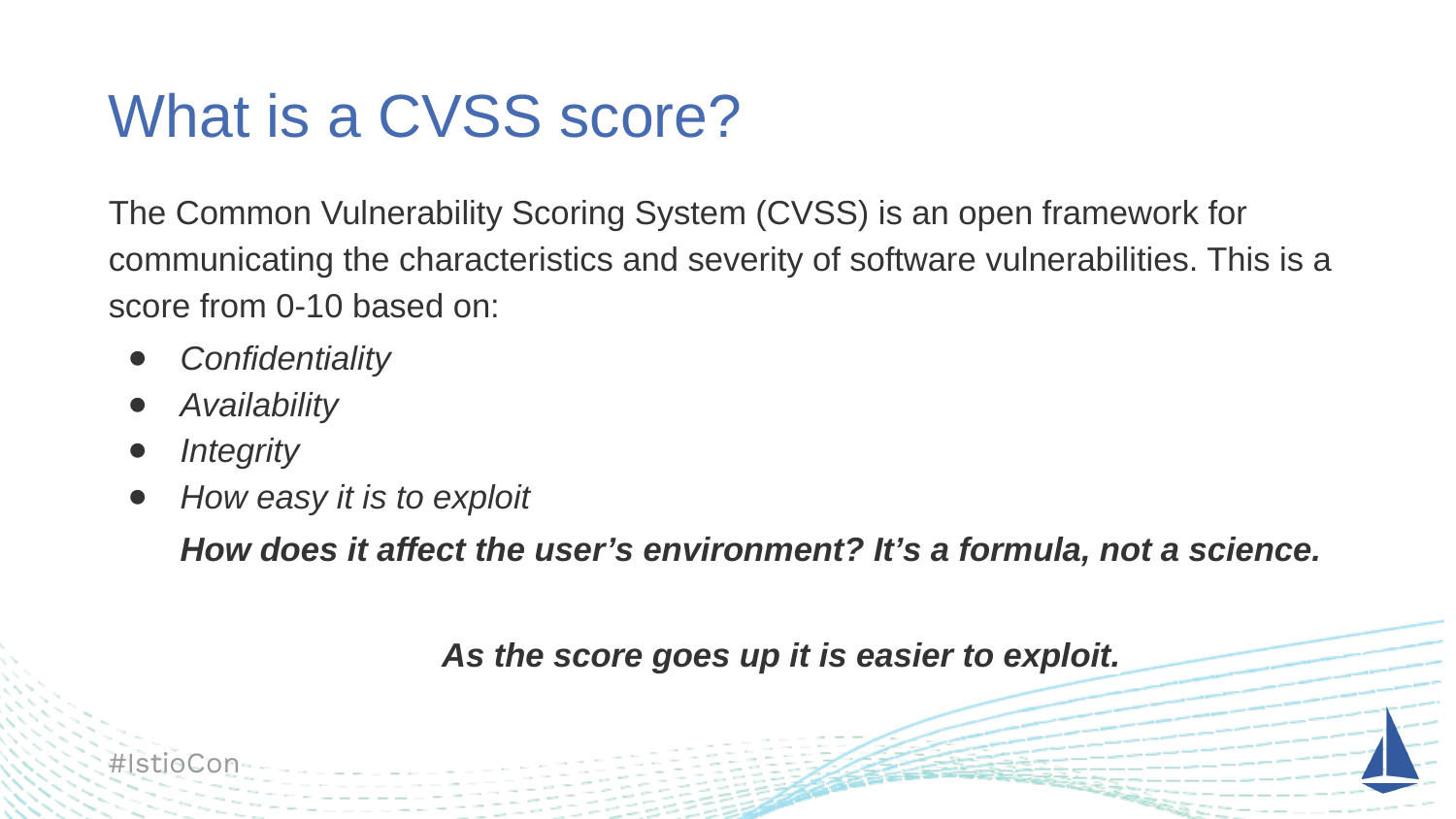

# What is a CVSS score?

The Common Vulnerability Scoring System (CVSS) is an open framework for communicating the characteristics and severity of software vulnerabilities. This is a score from 0-10 based on:
Confidentiality
Availability
Integrity
How easy it is to exploit
How does it affect the user’s environment? It’s a formula, not a science.

As the score goes up it is easier to exploit.